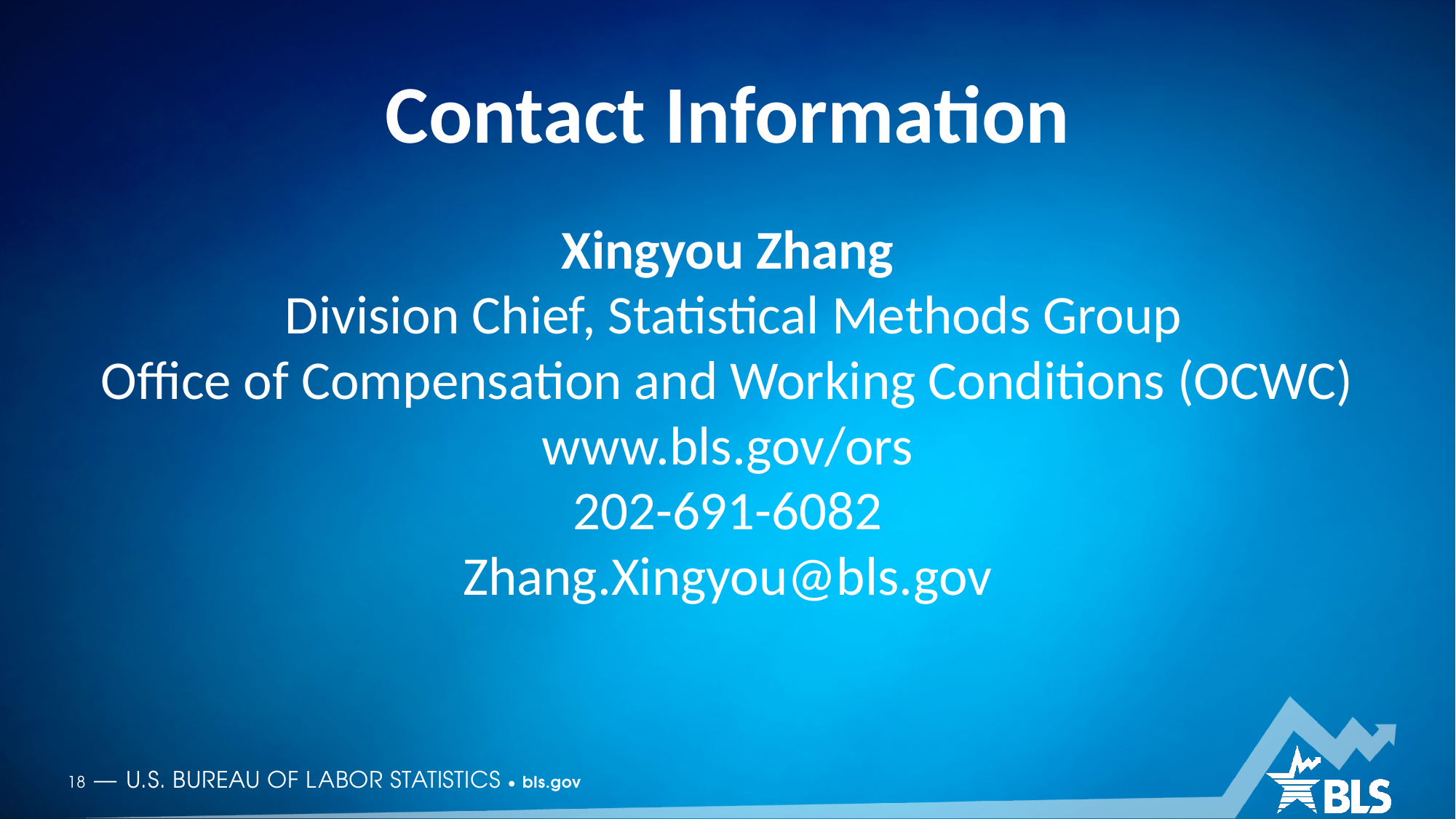

Xingyou Zhang
 Division Chief, Statistical Methods Group
Office of Compensation and Working Conditions (OCWC)
www.bls.gov/ors
202-691-6082
Zhang.Xingyou@bls.gov